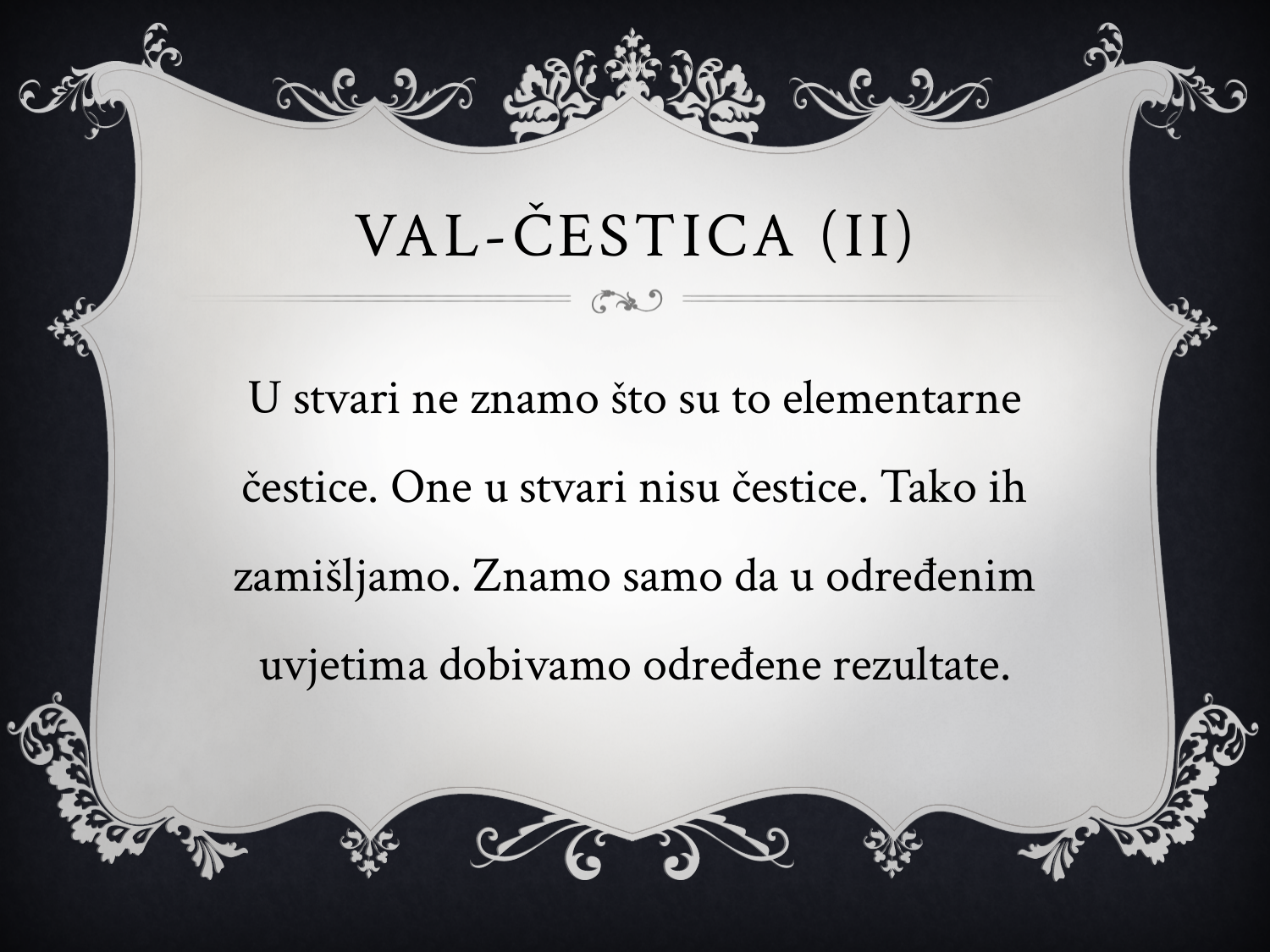

# VAL-ČESTICA (II)
U stvari ne znamo što su to elementarne čestice. One u stvari nisu čestice. Tako ih zamišljamo. Znamo samo da u određenim uvjetima dobivamo određene rezultate.